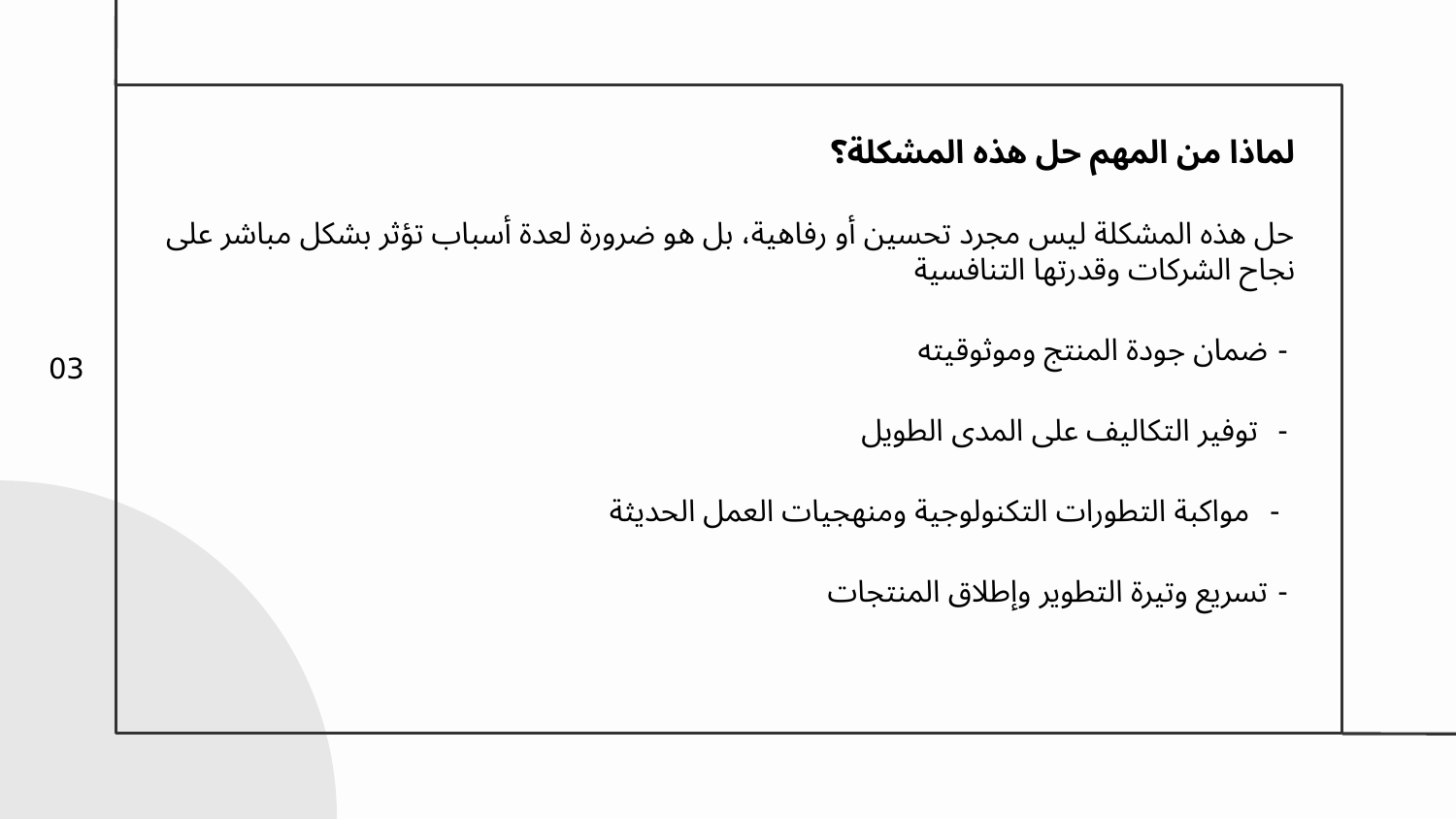

لماذا من المهم حل هذه المشكلة؟
حل هذه المشكلة ليس مجرد تحسين أو رفاهية، بل هو ضرورة لعدة أسباب تؤثر بشكل مباشر على نجاح الشركات وقدرتها التنافسية
ضمان جودة المنتج وموثوقيته -
توفير التكاليف على المدى الطويل  -
مواكبة التطورات التكنولوجية ومنهجيات العمل الحديثة  -
 تسريع وتيرة التطوير وإطلاق المنتجات -

03